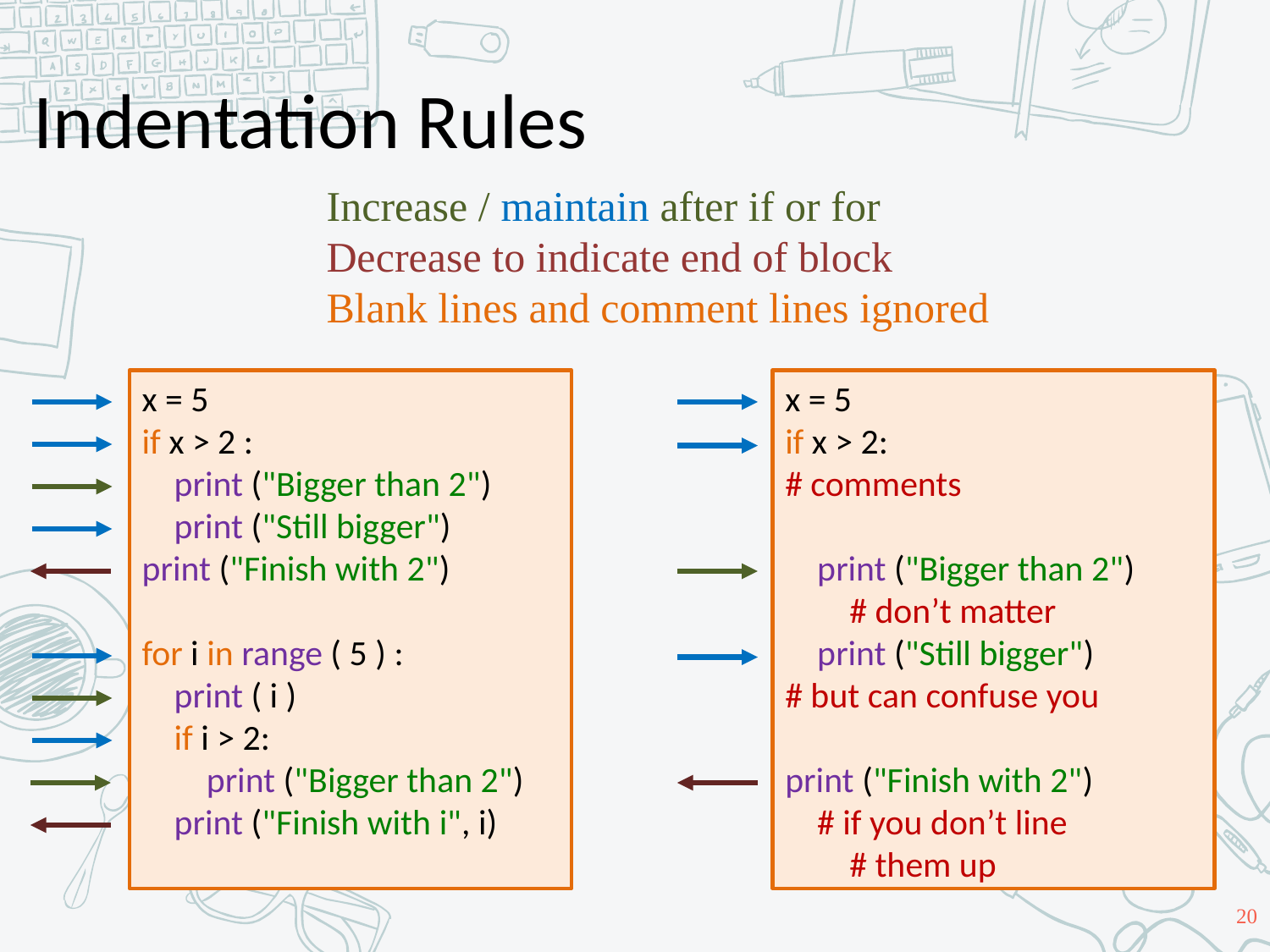

# Indentation Rules
Increase / maintain after if or for
Decrease to indicate end of block
Blank lines and comment lines ignored
x = 5
if x > 2 :
    print ("Bigger than 2")
    print ("Still bigger")
print ("Finish with 2")

for i in range ( 5 ) :
    print ( i )
    if i > 2:
        print ("Bigger than 2")
    print ("Finish with i", i)
x = 5
if x > 2:
# comments

    print ("Bigger than 2")
        # don’t matter
    print ("Still bigger")
# but can confuse you

print ("Finish with 2")
    # if you don’t line
        # them up
20